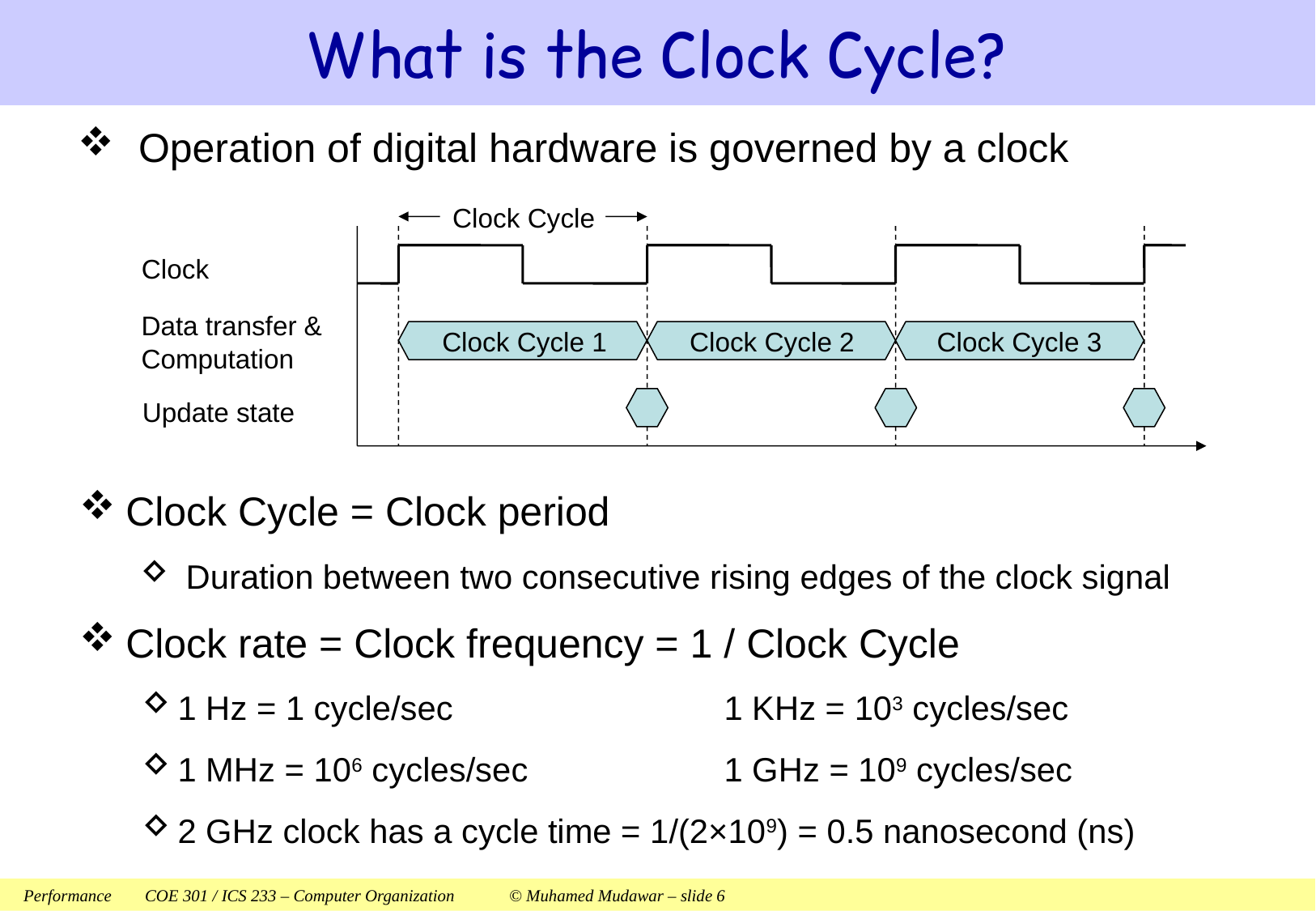

# What is the Clock Cycle?
Operation of digital hardware is governed by a clock
Clock Cycle

Clock

Data transfer & Computation
Clock Cycle 1
Clock Cycle 2
Clock Cycle 3

Update state

Clock Cycle = Clock period
Duration between two consecutive rising edges of the clock signal
Clock rate = Clock frequency = 1 / Clock Cycle
1 Hz = 1 cycle/sec	1 KHz = 103 cycles/sec
1 MHz = 106 cycles/sec	1 GHz = 109 cycles/sec
2 GHz clock has a cycle time = 1/(2×109) = 0.5 nanosecond (ns)